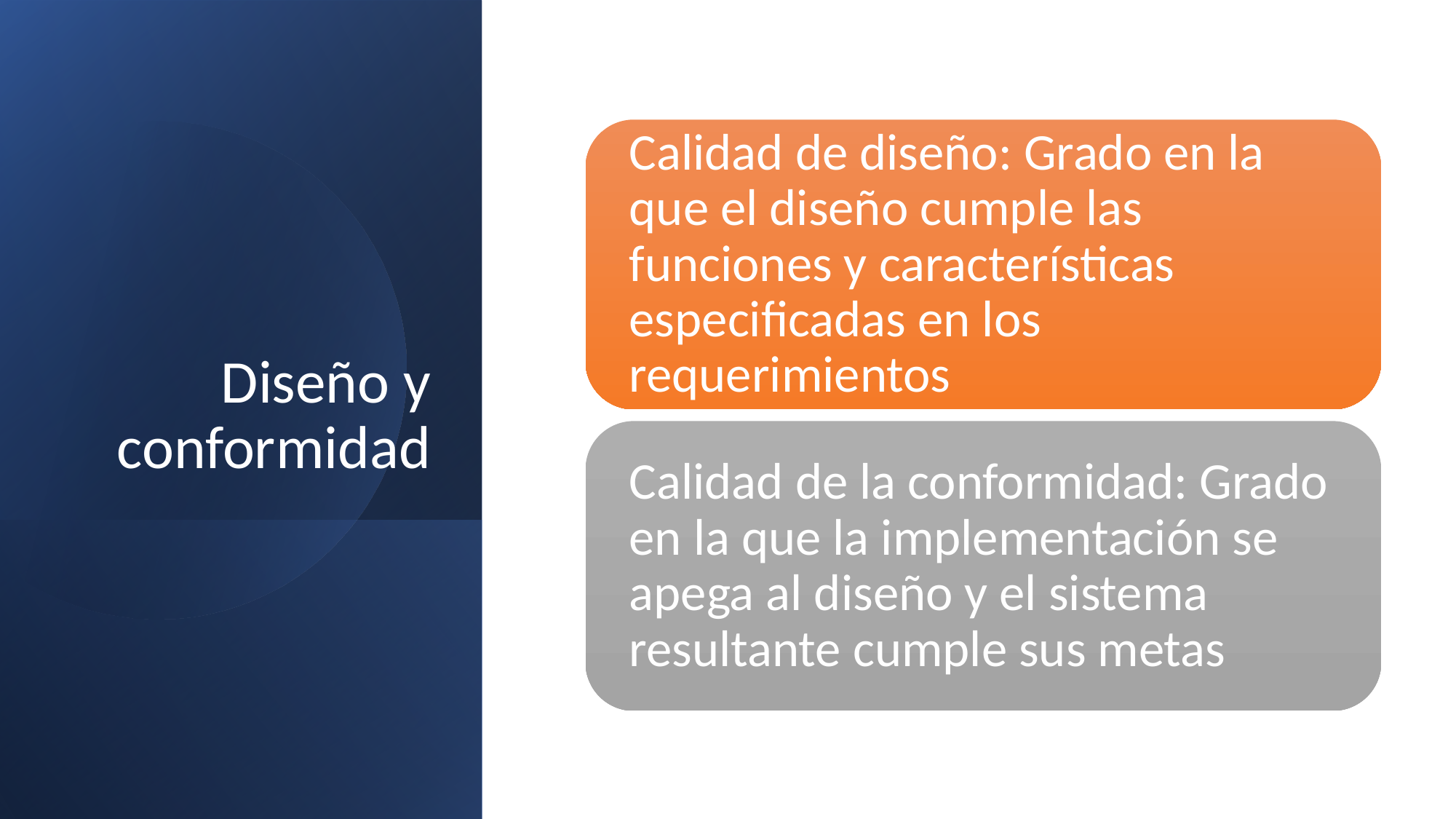

Calidad de diseño: Grado en la que el diseño cumple las funciones y características especificadas en los requerimientos
Calidad de la conformidad: Grado en la que la implementación se apega al diseño y el sistema resultante cumple sus metas

# Diseño y conformidad